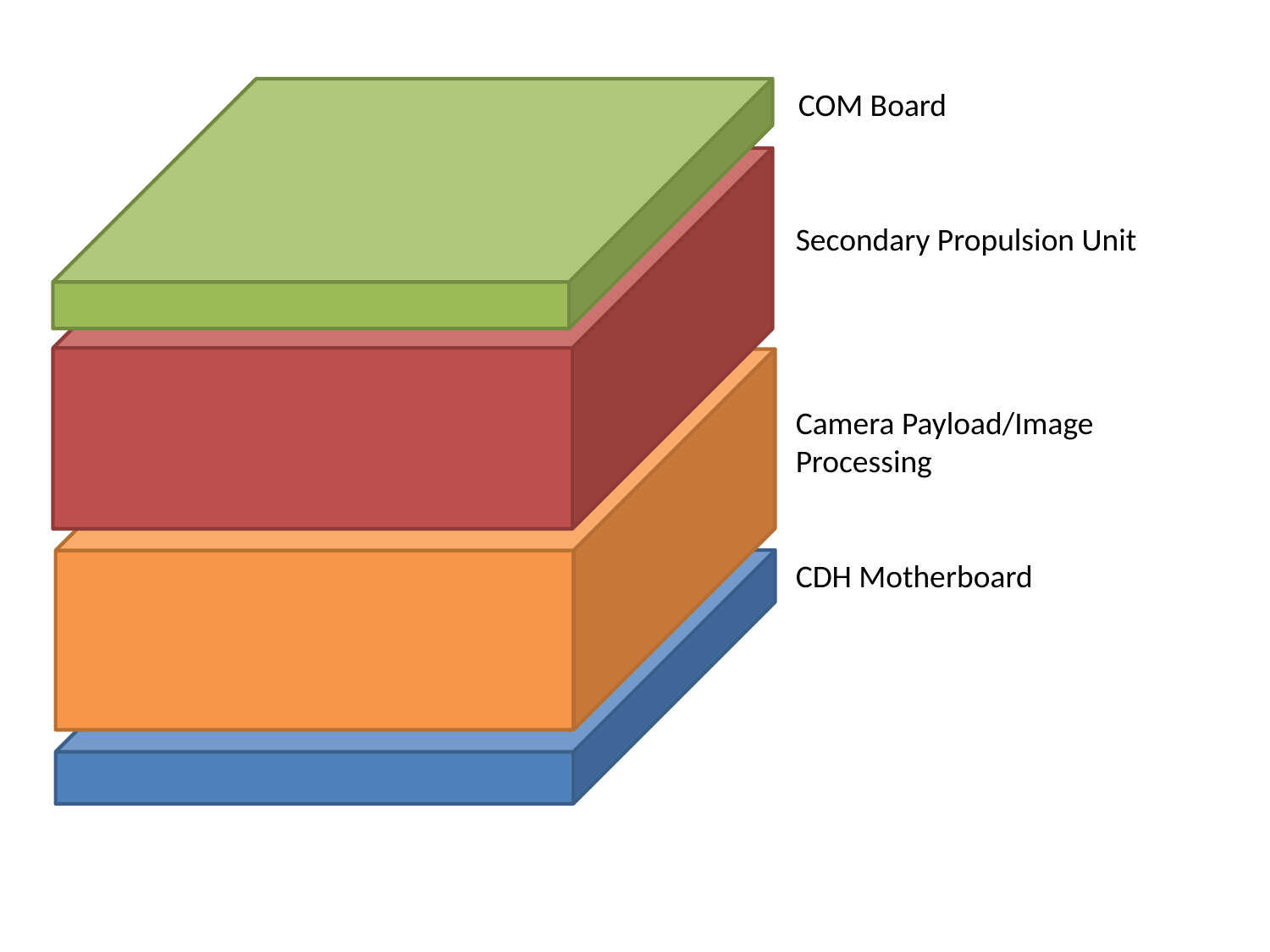

COM Board

Secondary Propulsion Unit

Camera Payload/Image Processing

CDH Motherboard